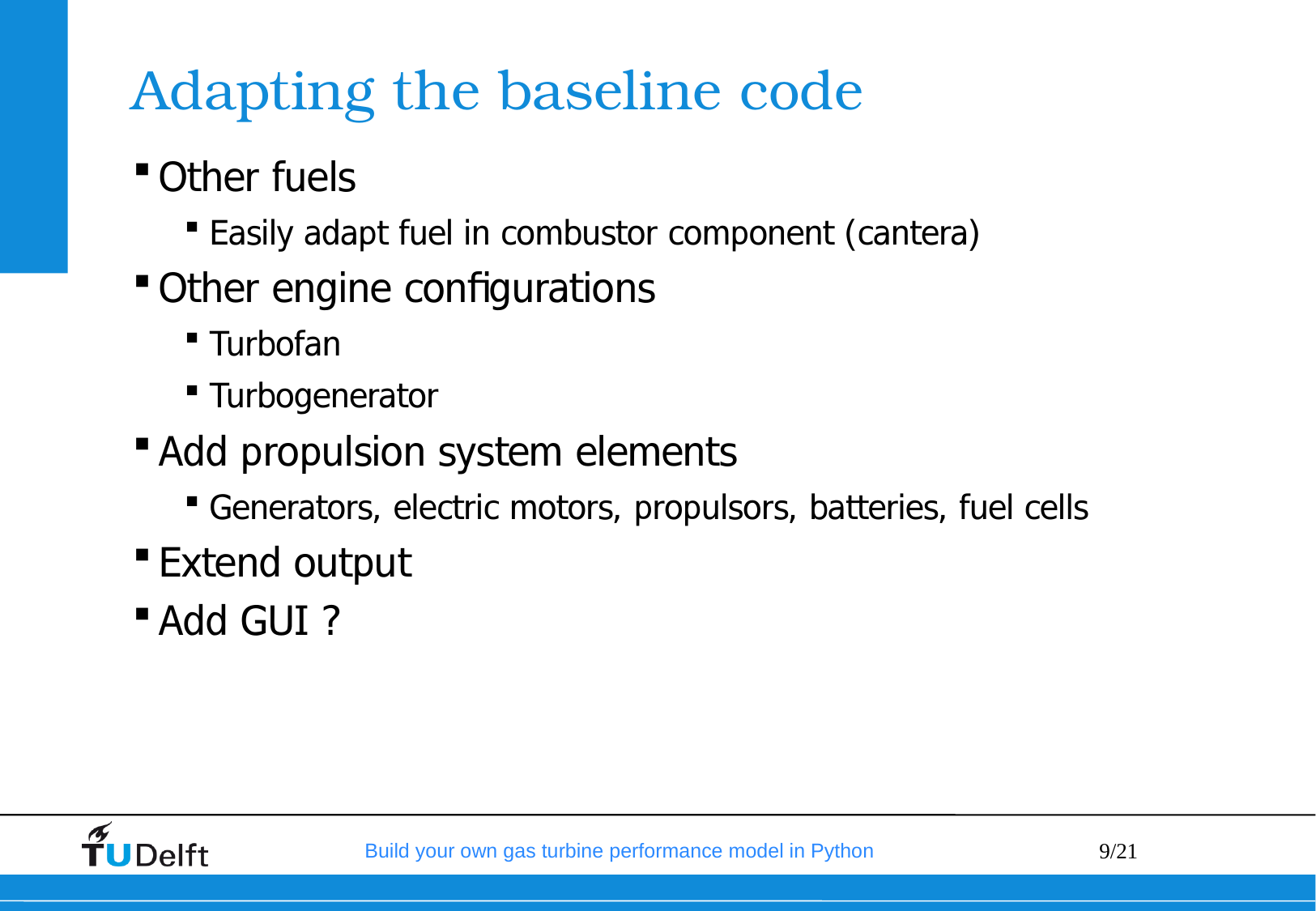

# Adapting the baseline code
Other fuels
Easily adapt fuel in combustor component (cantera)
Other engine configurations
Turbofan
Turbogenerator
Add propulsion system elements
Generators, electric motors, propulsors, batteries, fuel cells
Extend output
Add GUI ?